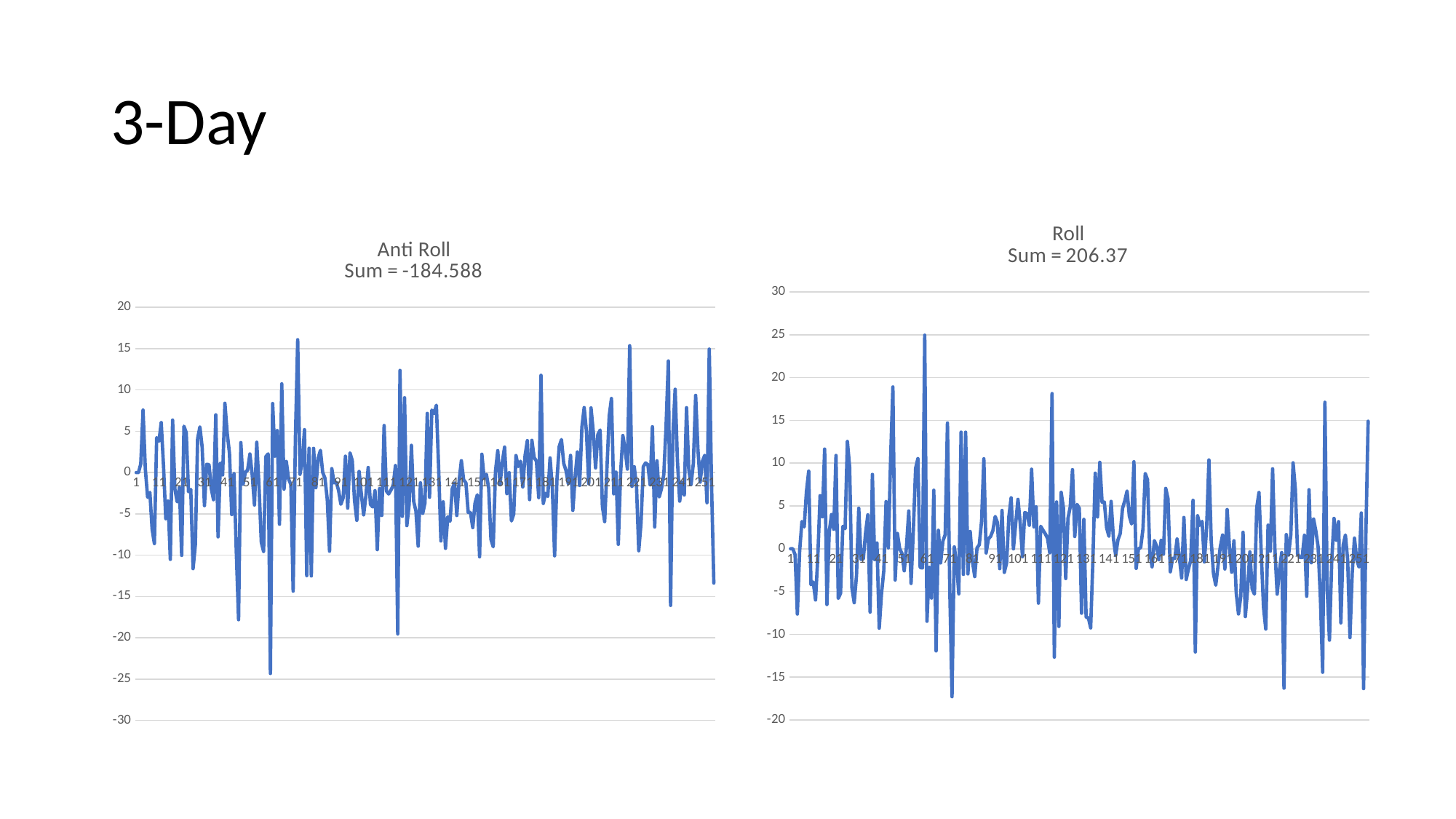

# 3-Day

### Chart: Roll
Sum = 206.37

| Category | 3_Profit |
|---|---|

### Chart: Anti Roll
Sum = -184.588

| Category | 3_Profit |
|---|---|